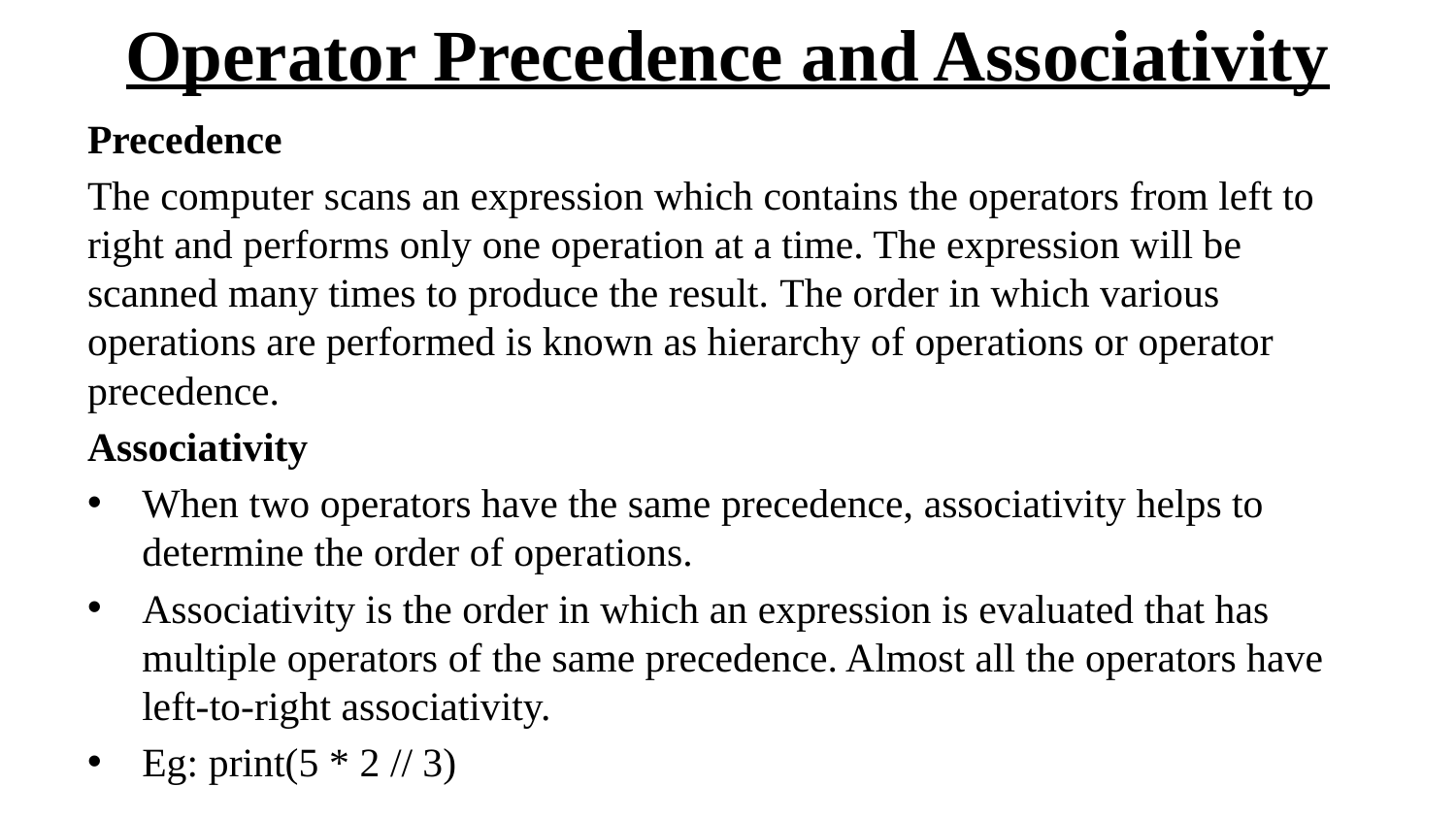

# Operator Precedence and Associativity
Precedence
The computer scans an expression which contains the operators from left to right and performs only one operation at a time. The expression will be scanned many times to produce the result. The order in which various operations are performed is known as hierarchy of operations or operator precedence.
Associativity
When two operators have the same precedence, associativity helps to determine the order of operations.
Associativity is the order in which an expression is evaluated that has multiple operators of the same precedence. Almost all the operators have left-to-right associativity.
Eg: print(5 * 2 // 3)
.